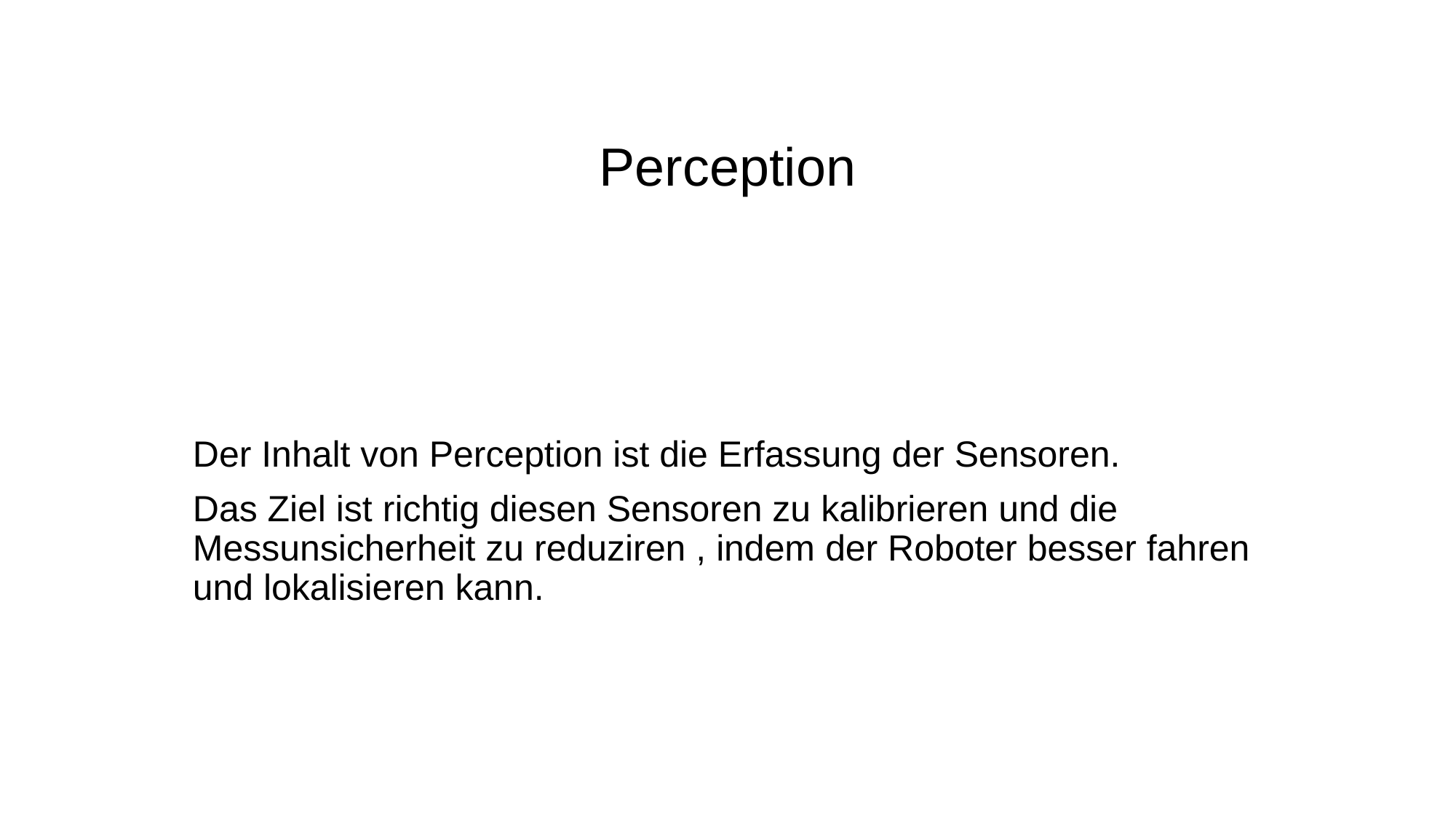

# Perception
Der Inhalt von Perception ist die Erfassung der Sensoren.
Das Ziel ist richtig diesen Sensoren zu kalibrieren und die Messunsicherheit zu reduziren , indem der Roboter besser fahren und lokalisieren kann.